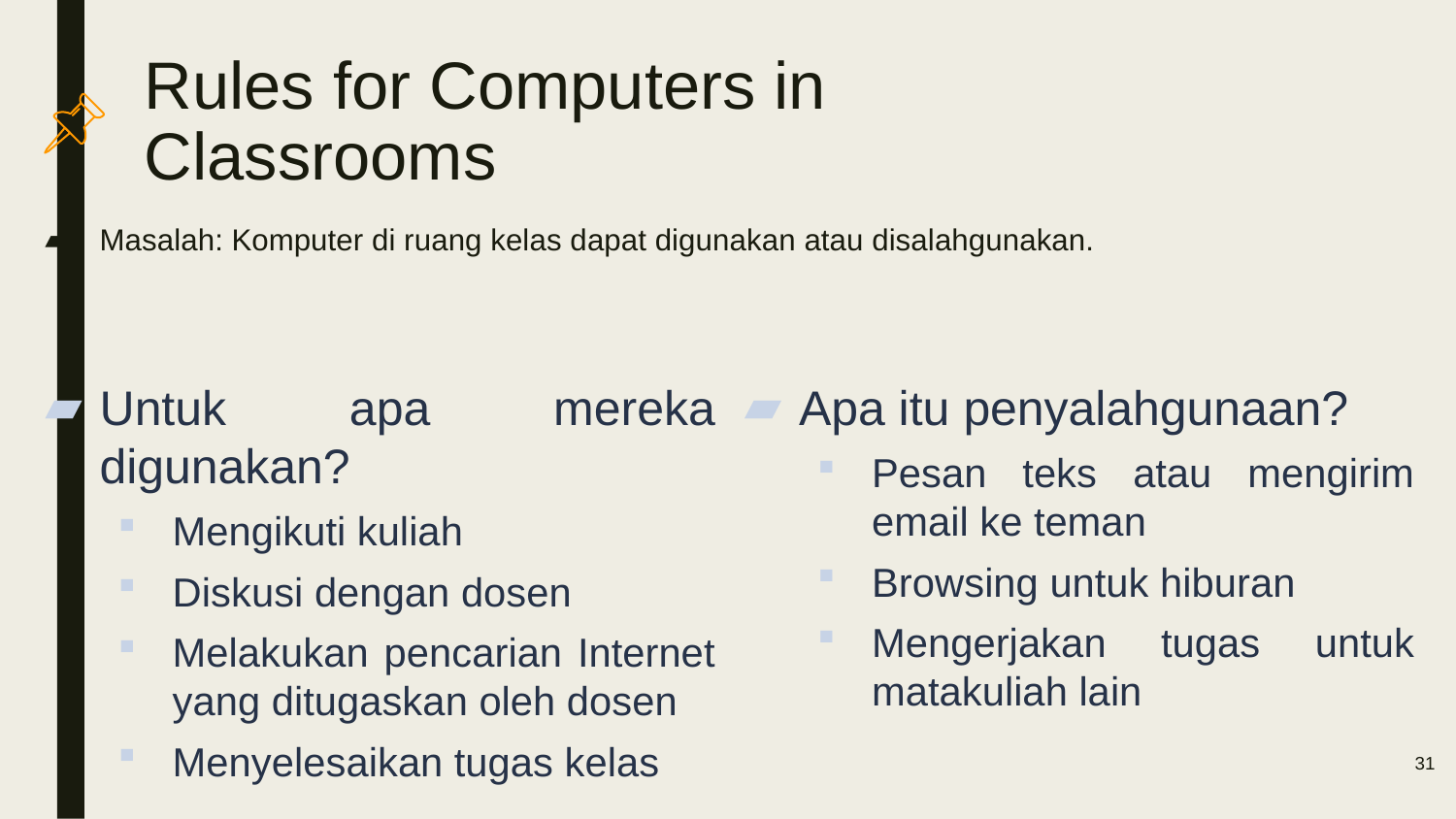

# Rules for Computers in Classrooms

Masalah: Komputer di ruang kelas dapat digunakan atau disalahgunakan.
Untuk apa mereka digunakan?
Mengikuti kuliah
Diskusi dengan dosen
Melakukan pencarian Internet yang ditugaskan oleh dosen
Menyelesaikan tugas kelas
Apa itu penyalahgunaan?
Pesan teks atau mengirim email ke teman
Browsing untuk hiburan
Mengerjakan tugas untuk matakuliah lain

31